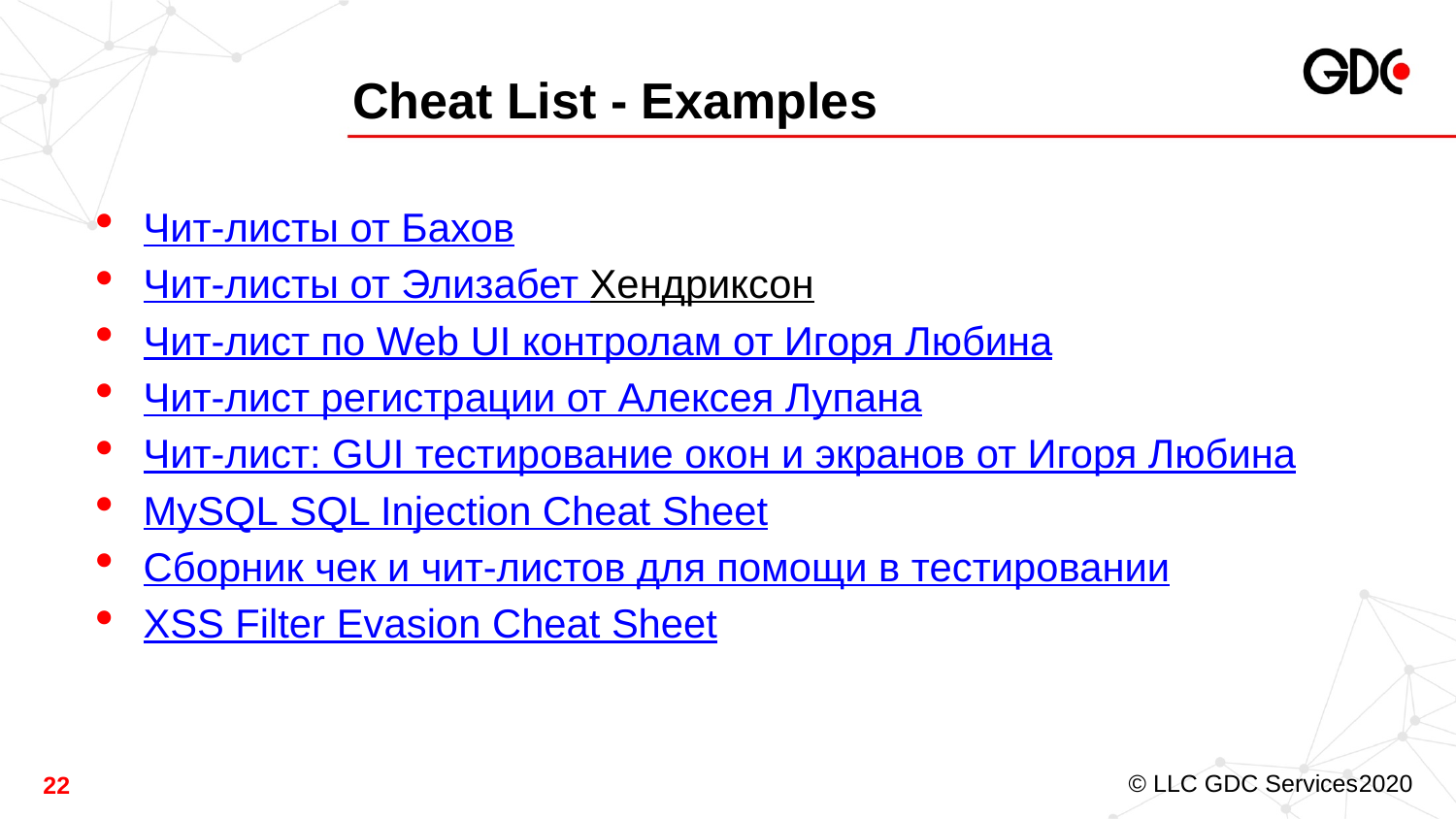

# Cheat List - Examples
Чит-листы от Бахов
Чит-листы от Элизабет Хендриксон
Чит-лист по Web UI контролам от Игоря Любина
Чит-лист регистрации от Алексея Лупана
Чит-лист: GUI тестирование окон и экранов от Игоря Любина
MySQL SQL Injection Cheat Sheet
Сборник чек и чит-листов для помощи в тестировании
XSS Filter Evasion Cheat Sheet